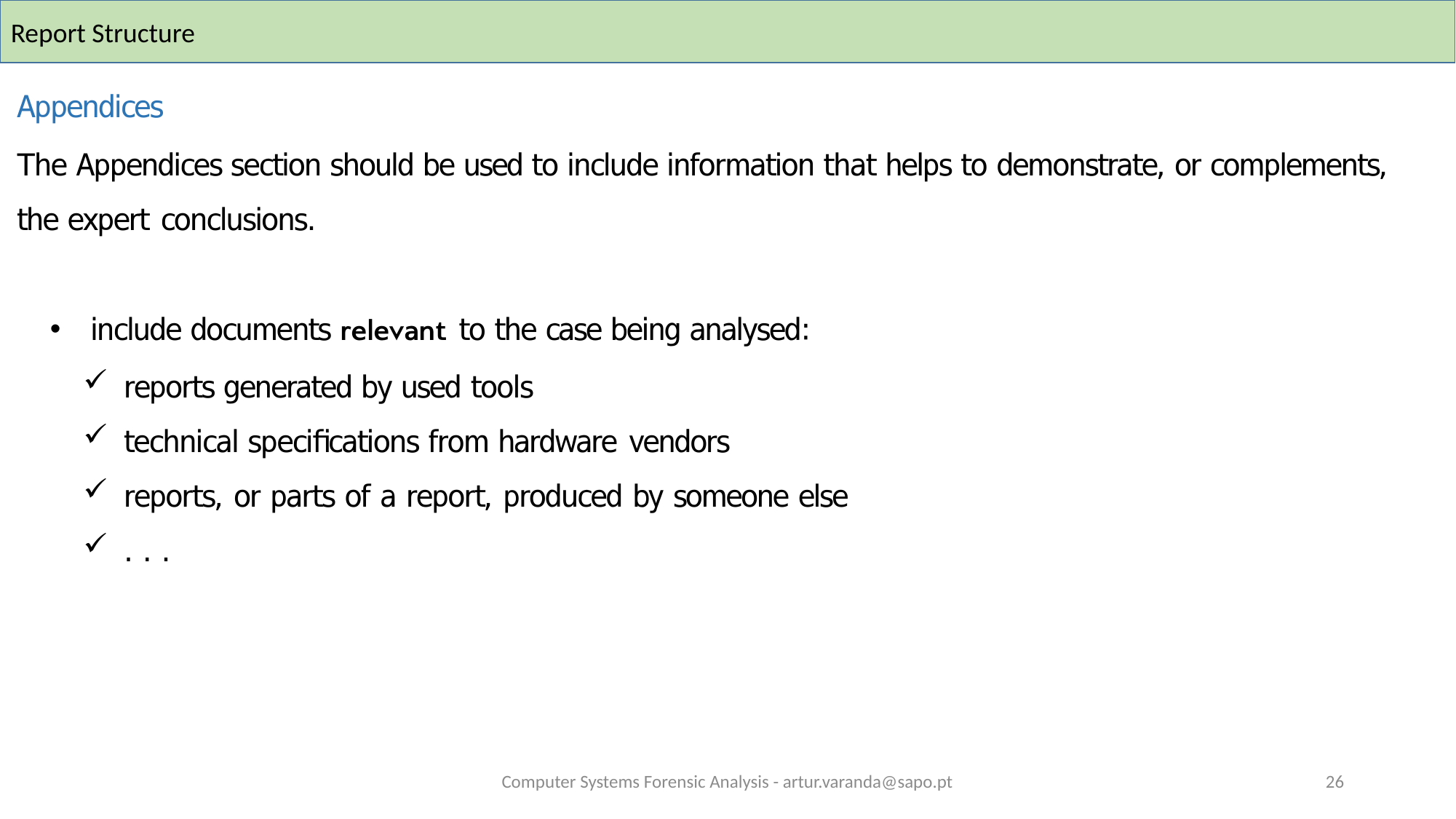

Report Structure
Appendices
The Appendices section should be used to include information that helps to demonstrate, or complements, the expert conclusions.

include documents relevant to the case being analysed:
reports generated by used tools
technical specifications from hardware vendors
reports, or parts of a report, produced by someone else
. . .
Computer Systems Forensic Analysis - artur.varanda@sapo.pt
26